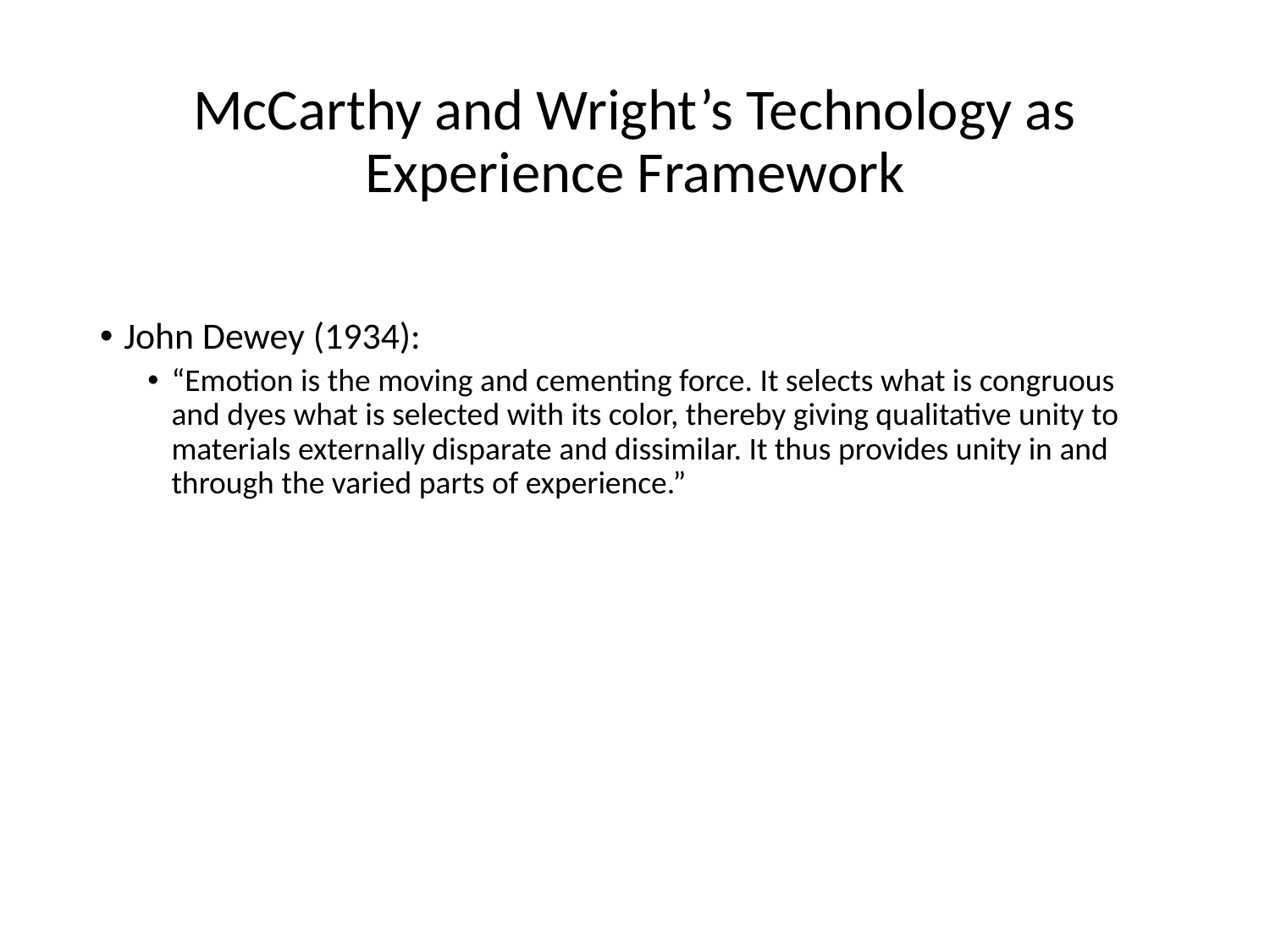

# McCarthy and Wright’s Technology as Experience Framework

John Dewey (1934):
“Emotion is the moving and cementing force. It selects what is congruous and dyes what is selected with its color, thereby giving qualitative unity to materials externally disparate and dissimilar. It thus provides unity in and through the varied parts of experience.”